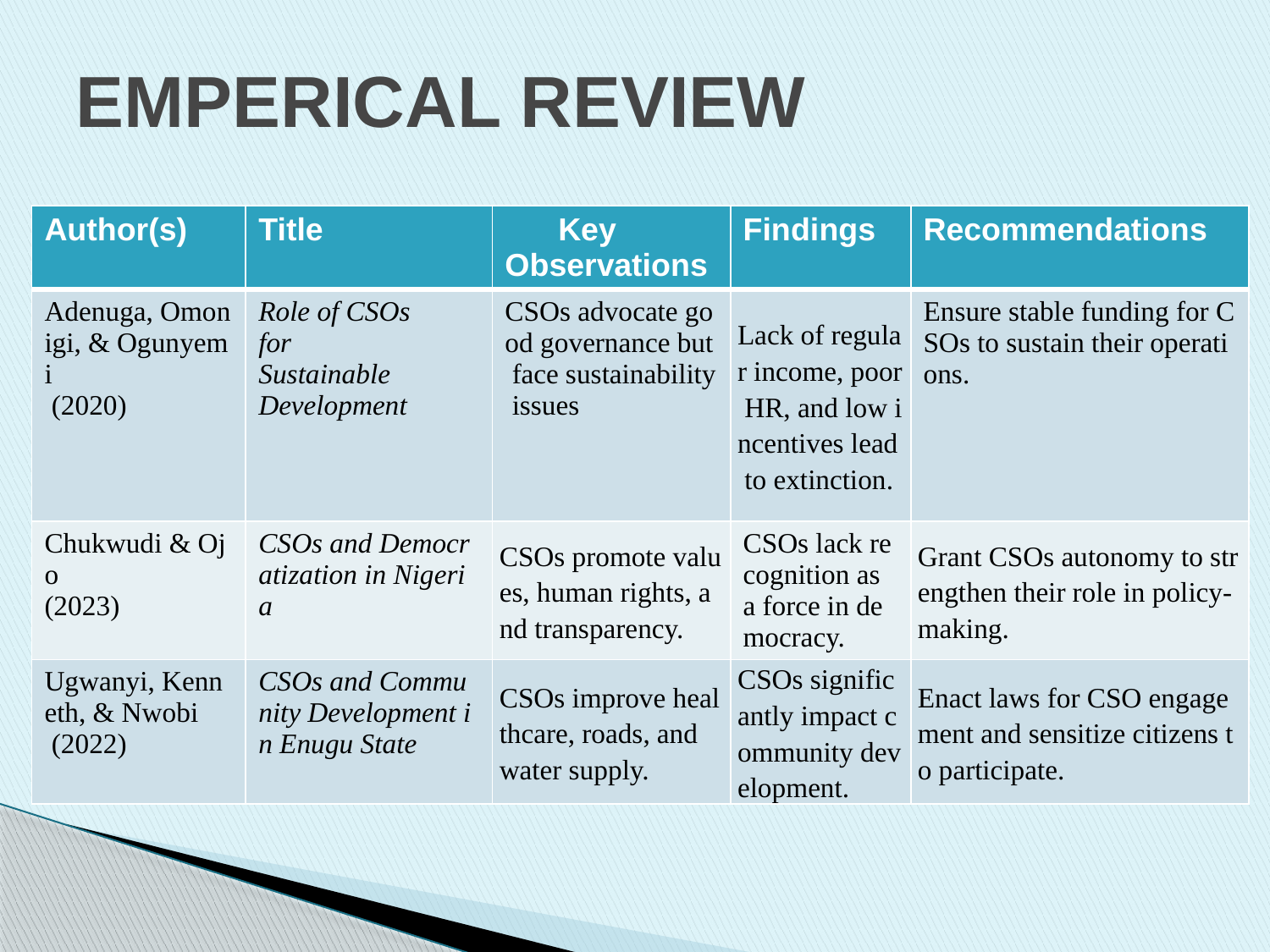

# EMPERICAL REVIEW
| Author(s) | Title | Key  Observations | Findings | Recommendations |
| --- | --- | --- | --- | --- |
| Adenuga, Omonigi, & Ogunyemi  (2020) | Role of CSOs  for  Sustainable  Development | CSOs advocate good governance but face sustainability issues | Lack of regular income, poor HR, and low incentives lead to extinction. | Ensure stable funding for CSOs to sustain their operations. |
| Chukwudi & Ojo  (2023) | CSOs and Democratization in Nigeria | CSOs promote values, human rights, and transparency. | CSOs lack recognition as a force in democracy. | Grant CSOs autonomy to strengthen their role in policy-making. |
| Ugwanyi, Kenneth, & Nwobi  (2022) | CSOs and Community Development in Enugu State | CSOs improve healthcare, roads, and water supply. | CSOs significantly impact community development. | Enact laws for CSO engagement and sensitize citizens to participate. |